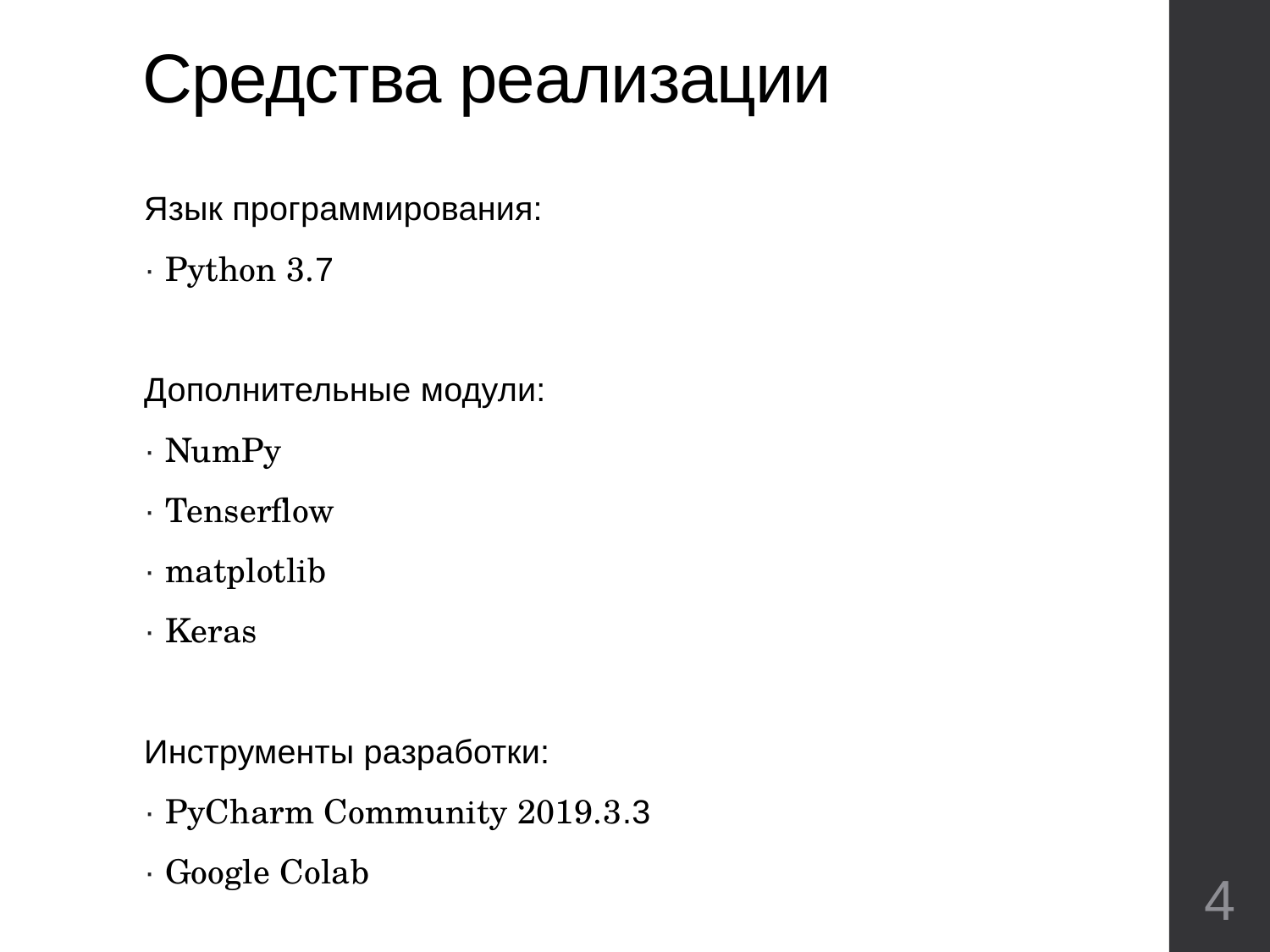

# Средства реализации
Язык программирования:
· Python 3.7

Дополнительные модули:
· NumPy
· Tenserflow
· matplotlib
· Keras

Инструменты разработки:
· PyCharm Community 2019.3.3
· Google Colab
4